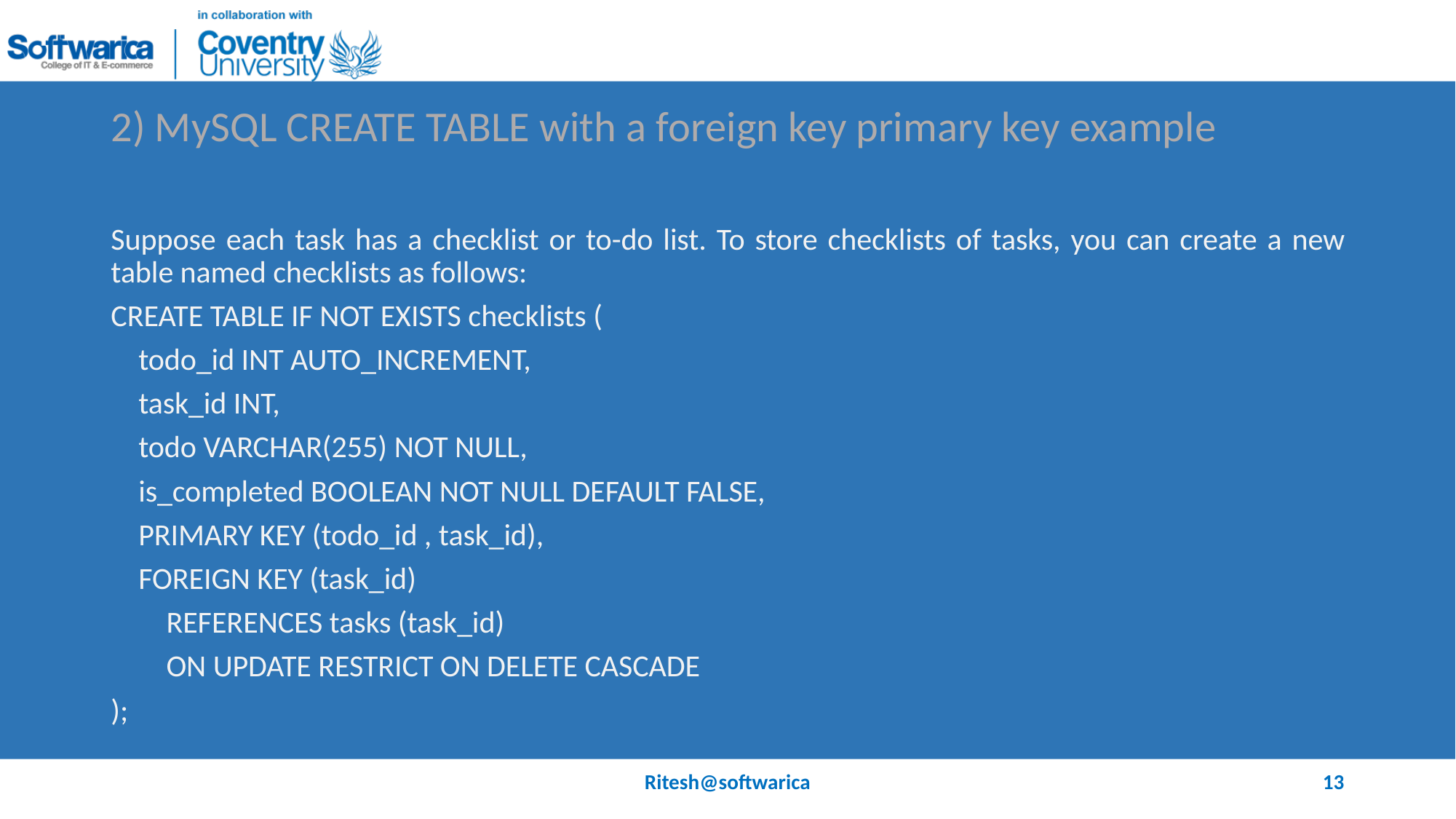

# 2) MySQL CREATE TABLE with a foreign key primary key example
Suppose each task has a checklist or to-do list. To store checklists of tasks, you can create a new table named checklists as follows:
CREATE TABLE IF NOT EXISTS checklists (
    todo_id INT AUTO_INCREMENT,
    task_id INT,
    todo VARCHAR(255) NOT NULL,
    is_completed BOOLEAN NOT NULL DEFAULT FALSE,
    PRIMARY KEY (todo_id , task_id),
    FOREIGN KEY (task_id)
        REFERENCES tasks (task_id)
        ON UPDATE RESTRICT ON DELETE CASCADE
);
Ritesh@softwarica
13